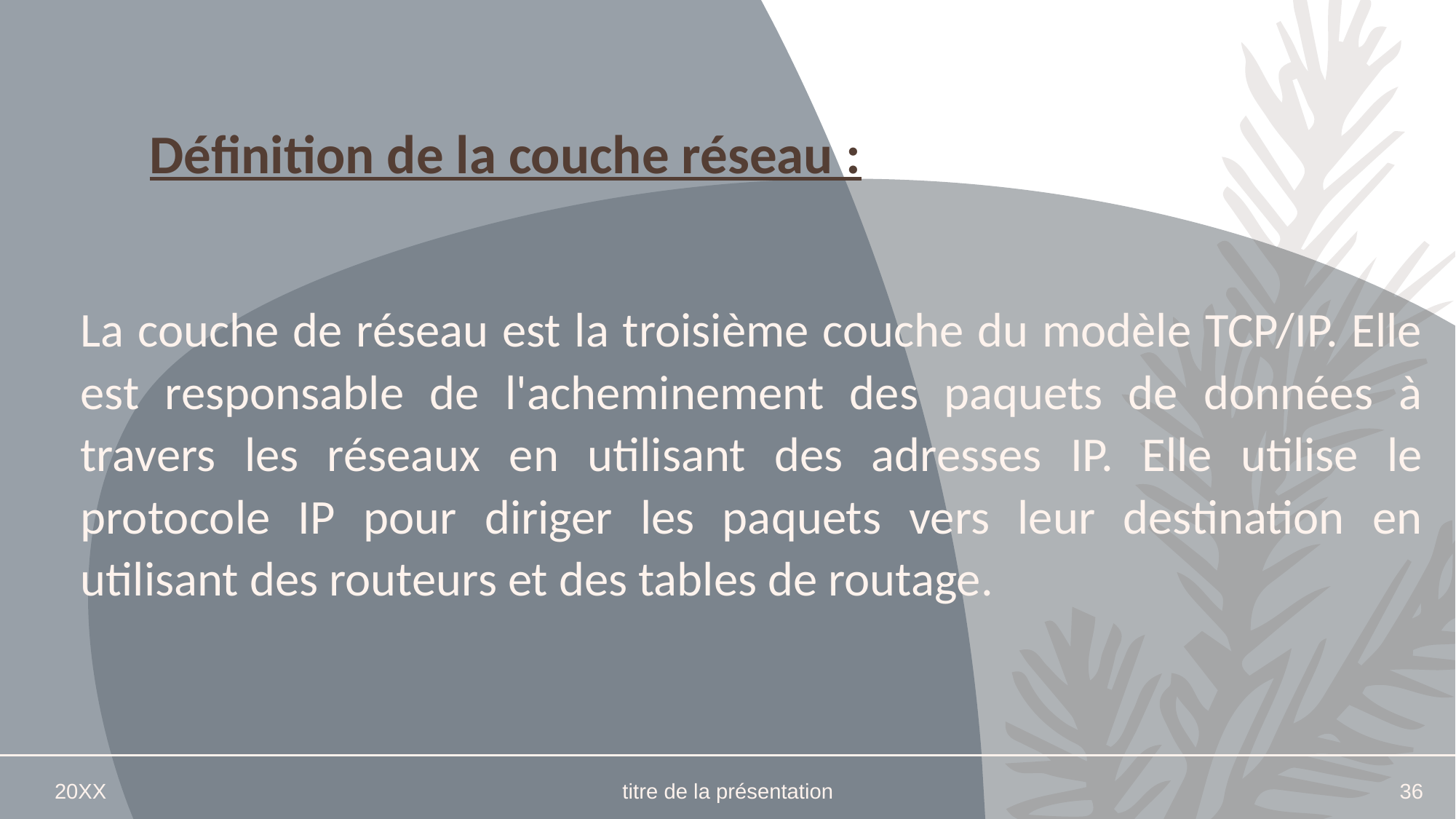

#
Définition de la couche réseau :
La couche de réseau est la troisième couche du modèle TCP/IP. Elle est responsable de l'acheminement des paquets de données à travers les réseaux en utilisant des adresses IP. Elle utilise le protocole IP pour diriger les paquets vers leur destination en utilisant des routeurs et des tables de routage.
20XX
titre de la présentation
36